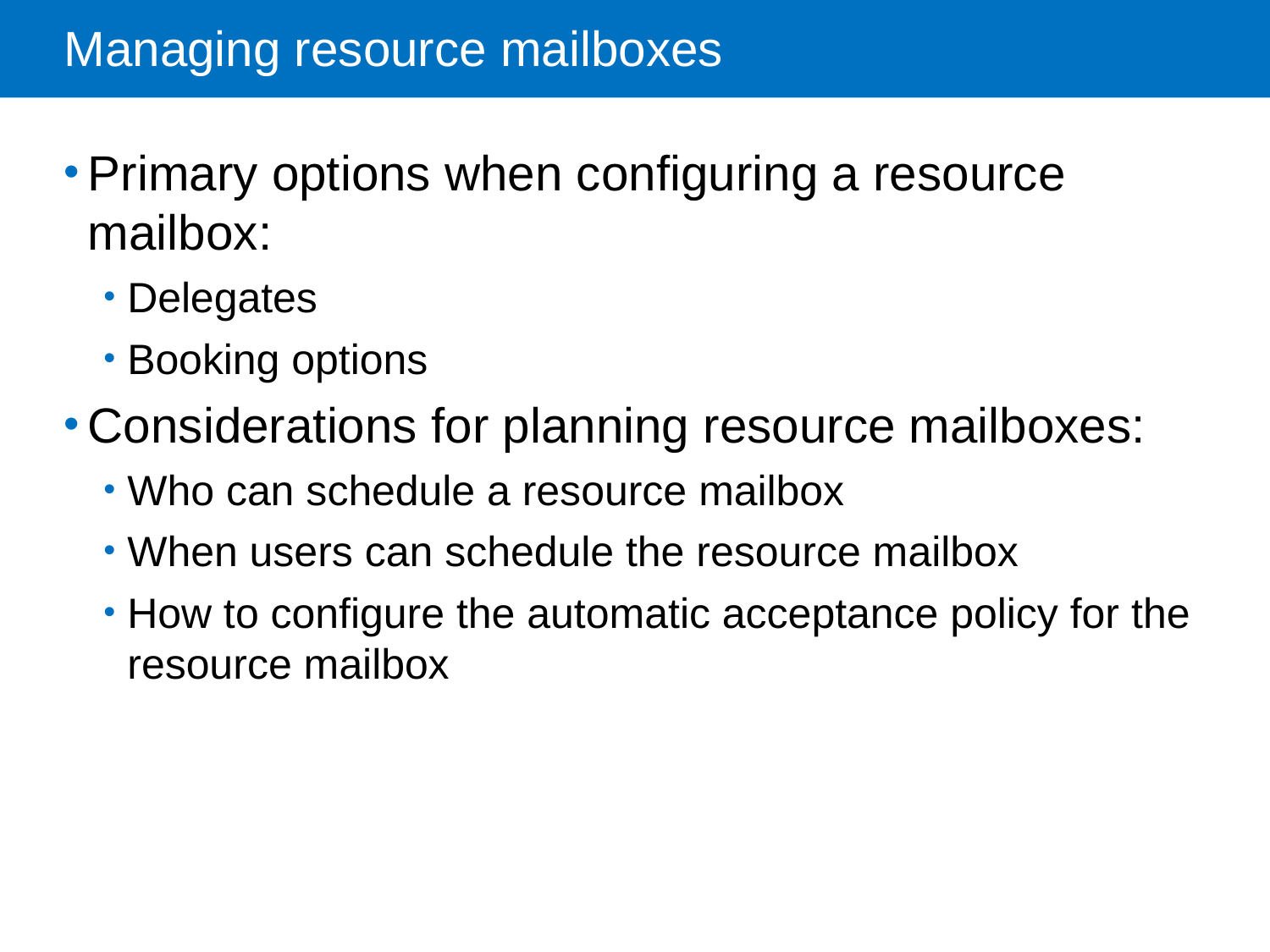

# Managing resource mailboxes
Primary options when configuring a resource mailbox:
Delegates
Booking options
Considerations for planning resource mailboxes:
Who can schedule a resource mailbox
When users can schedule the resource mailbox
How to configure the automatic acceptance policy for the resource mailbox